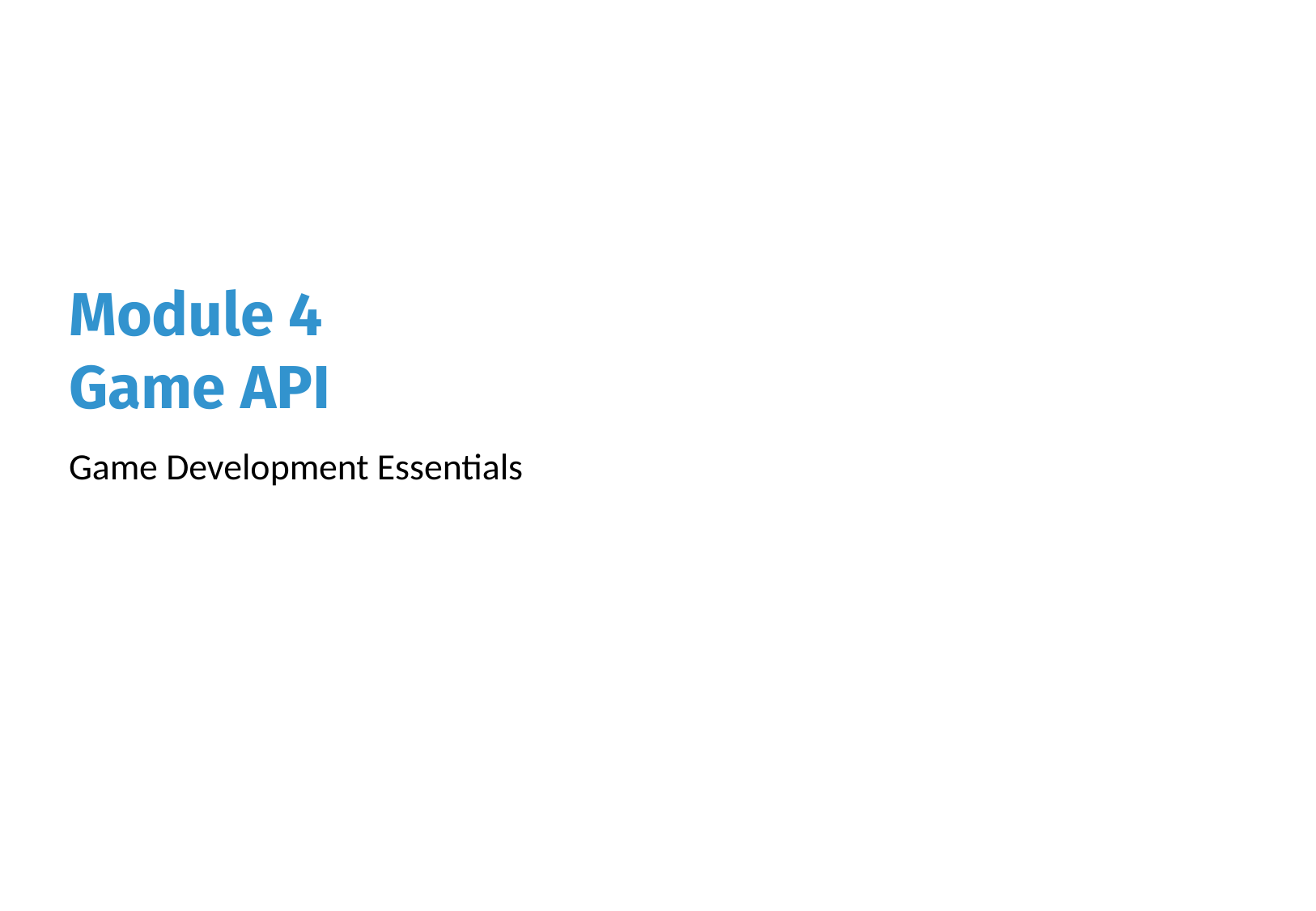

# Module 4 Game API
Game Development Essentials